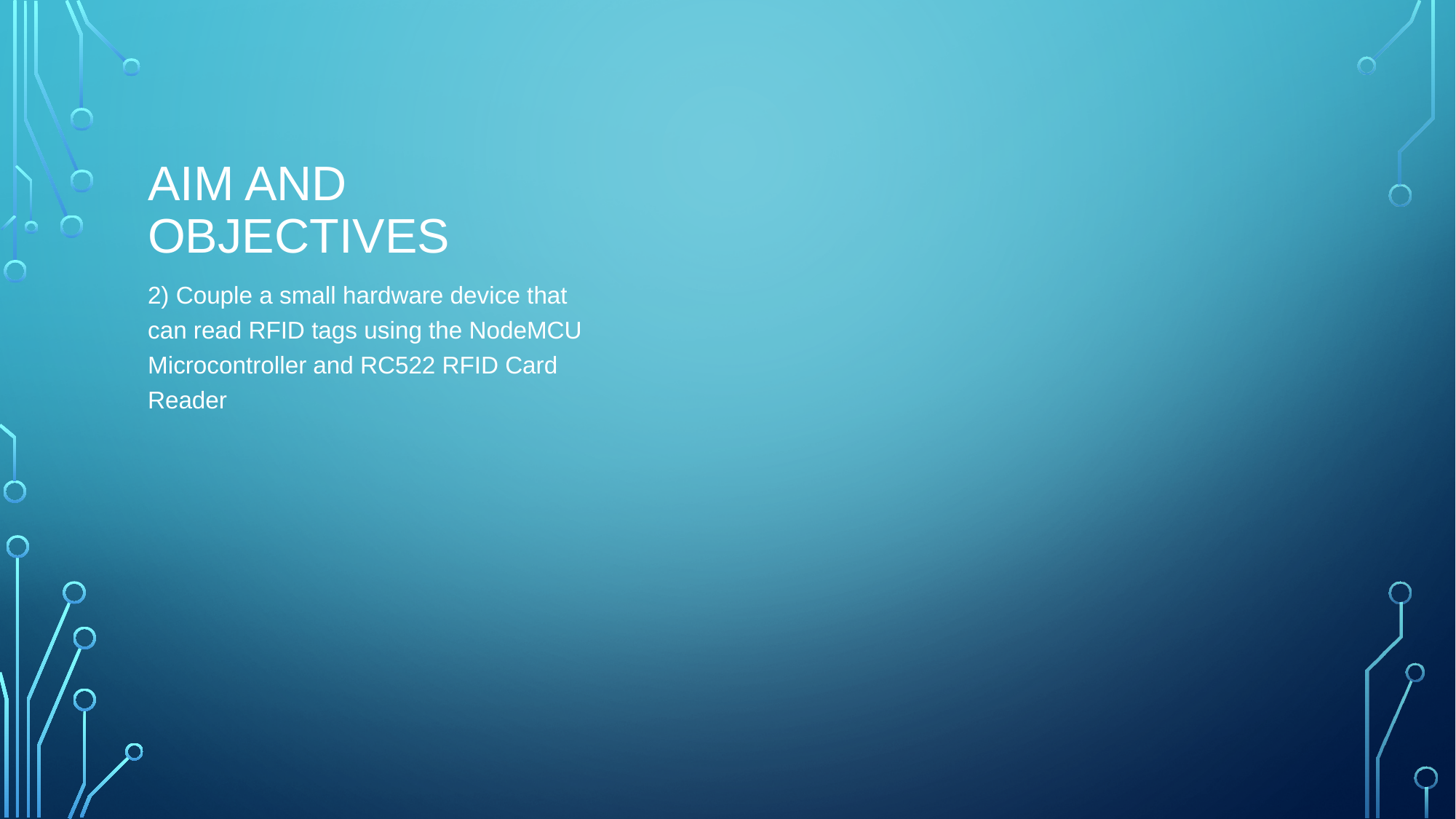

# Aim and objectives
2) Couple a small hardware device that can read RFID tags using the NodeMCU Microcontroller and RC522 RFID Card Reader